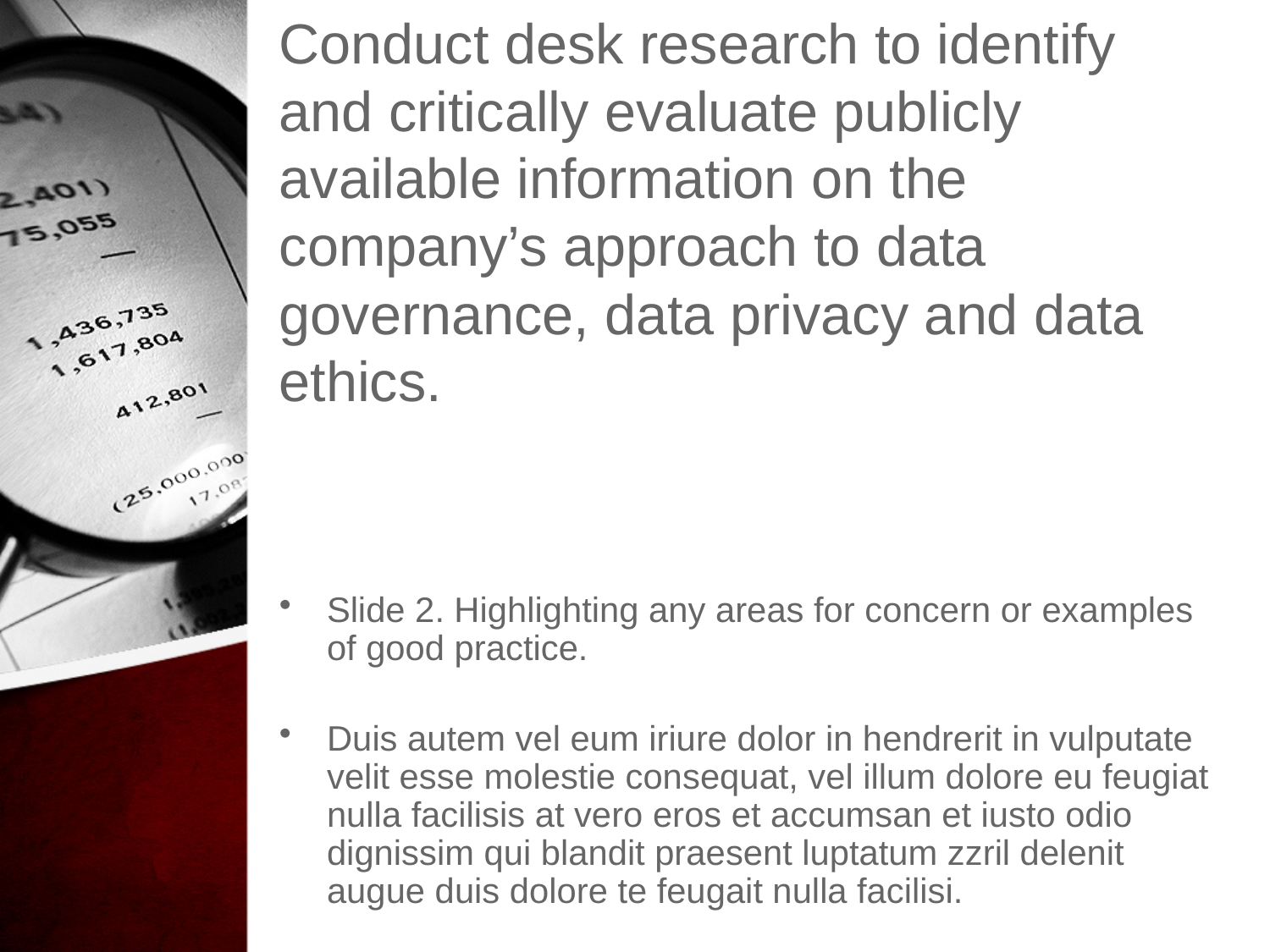

# Conduct desk research to identify and critically evaluate publicly available information on the company’s approach to data governance, data privacy and data ethics.
Slide 2. Highlighting any areas for concern or examples of good practice.

Duis autem vel eum iriure dolor in hendrerit in vulputate velit esse molestie consequat, vel illum dolore eu feugiat nulla facilisis at vero eros et accumsan et iusto odio dignissim qui blandit praesent luptatum zzril delenit augue duis dolore te feugait nulla facilisi.